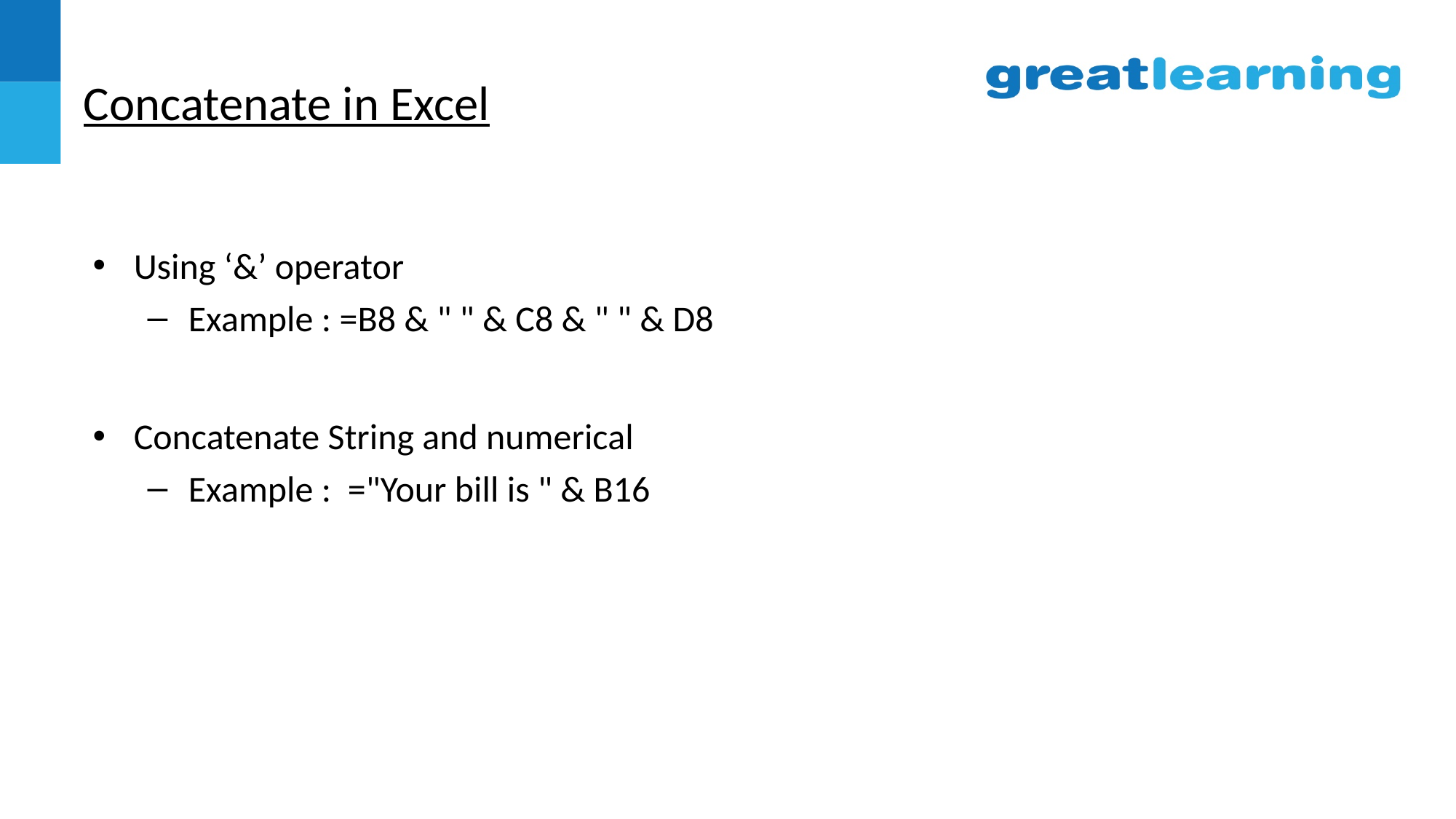

# Concatenate in Excel

Using ‘&’ operator
Example : =B8 & " " & C8 & " " & D8

Concatenate String and numerical
Example :  ="Your bill is " & B16